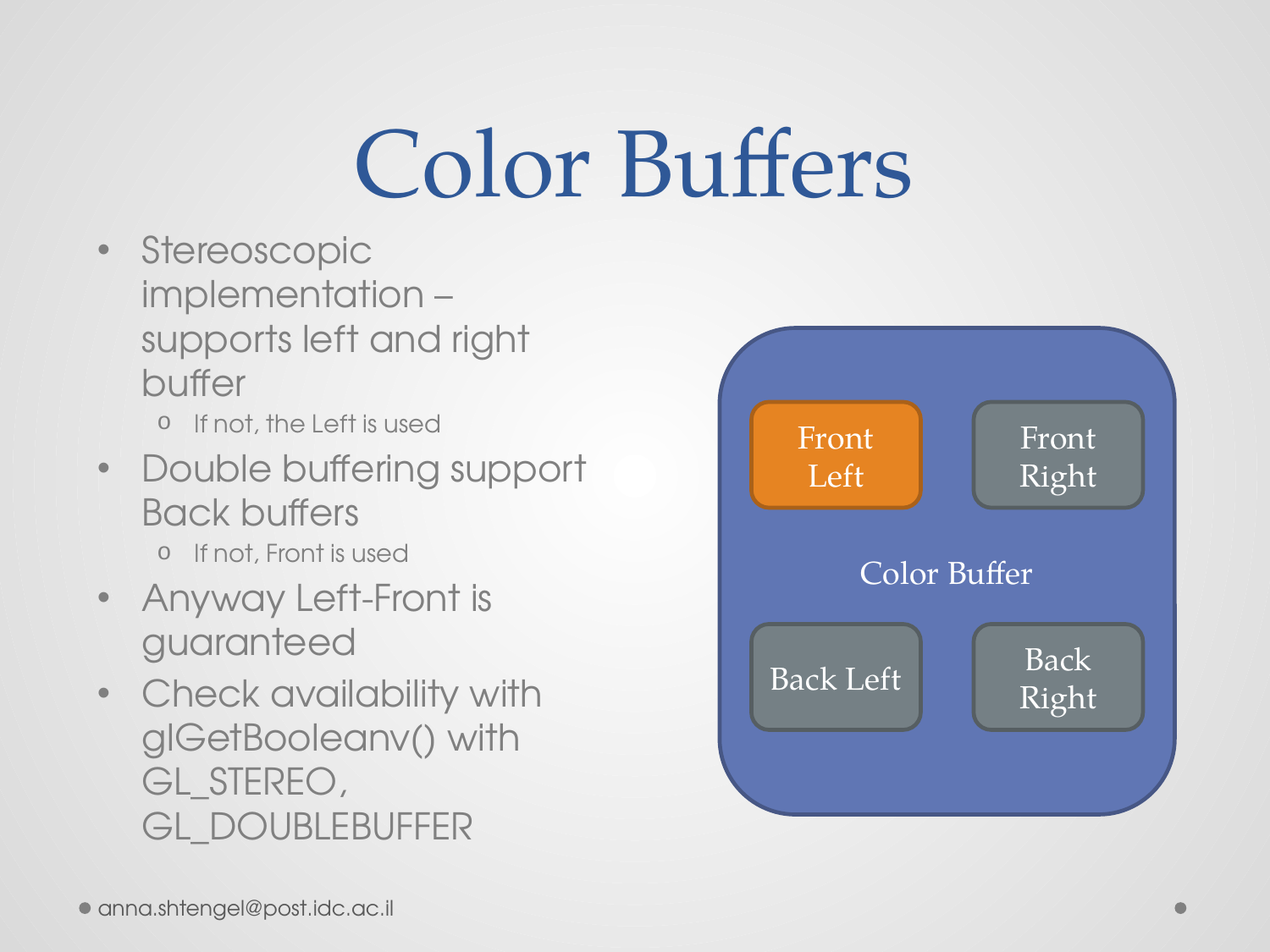

# Color Buffers
Stereoscopic implementation – supports left and right buffer
If not, the Left is used
Double buffering support Back buffers
If not, Front is used
Anyway Left-Front is guaranteed
Check availability with glGetBooleanv() with GL_STEREO, GL_DOUBLEBUFFER
Color Buffer
Front Left
Front Right
Back Left
Back Right
anna.shtengel@post.idc.ac.il